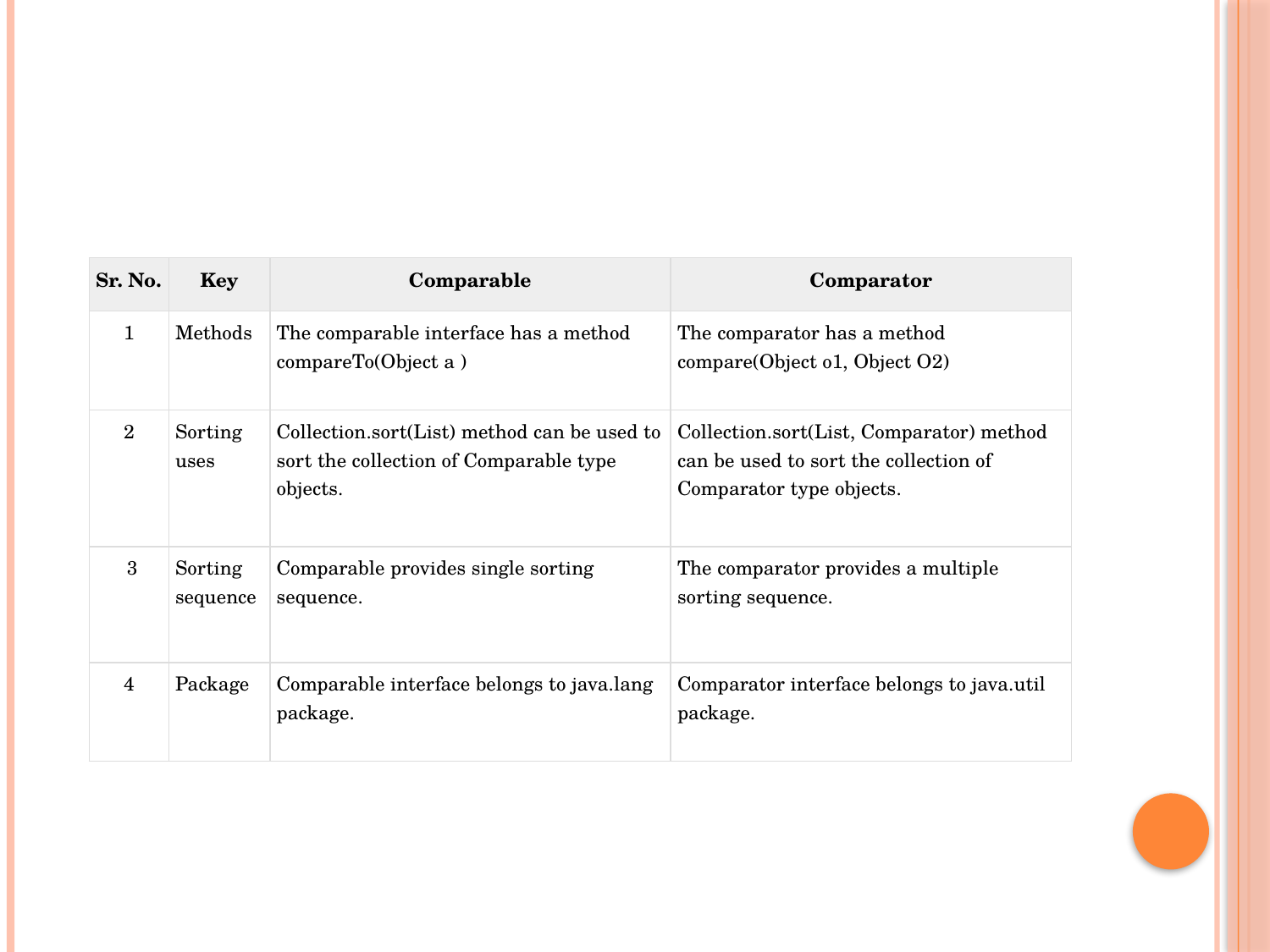

#
| Sr. No. | Key | Comparable | Comparator |
| --- | --- | --- | --- |
| 1 | Methods | The comparable interface has a method compareTo(Object a ) | The comparator has a method compare(Object o1, Object O2) |
| 2 | Sorting uses | Collection.sort(List) method can be used to sort the collection of Comparable type objects. | Collection.sort(List, Comparator) method can be used to sort the collection of Comparator type objects. |
| 3 | Sorting sequence | Comparable provides single sorting sequence. | The comparator provides a multiple sorting sequence. |
| 4 | Package | Comparable interface belongs to java.lang package. | Comparator interface belongs to java.util package. |